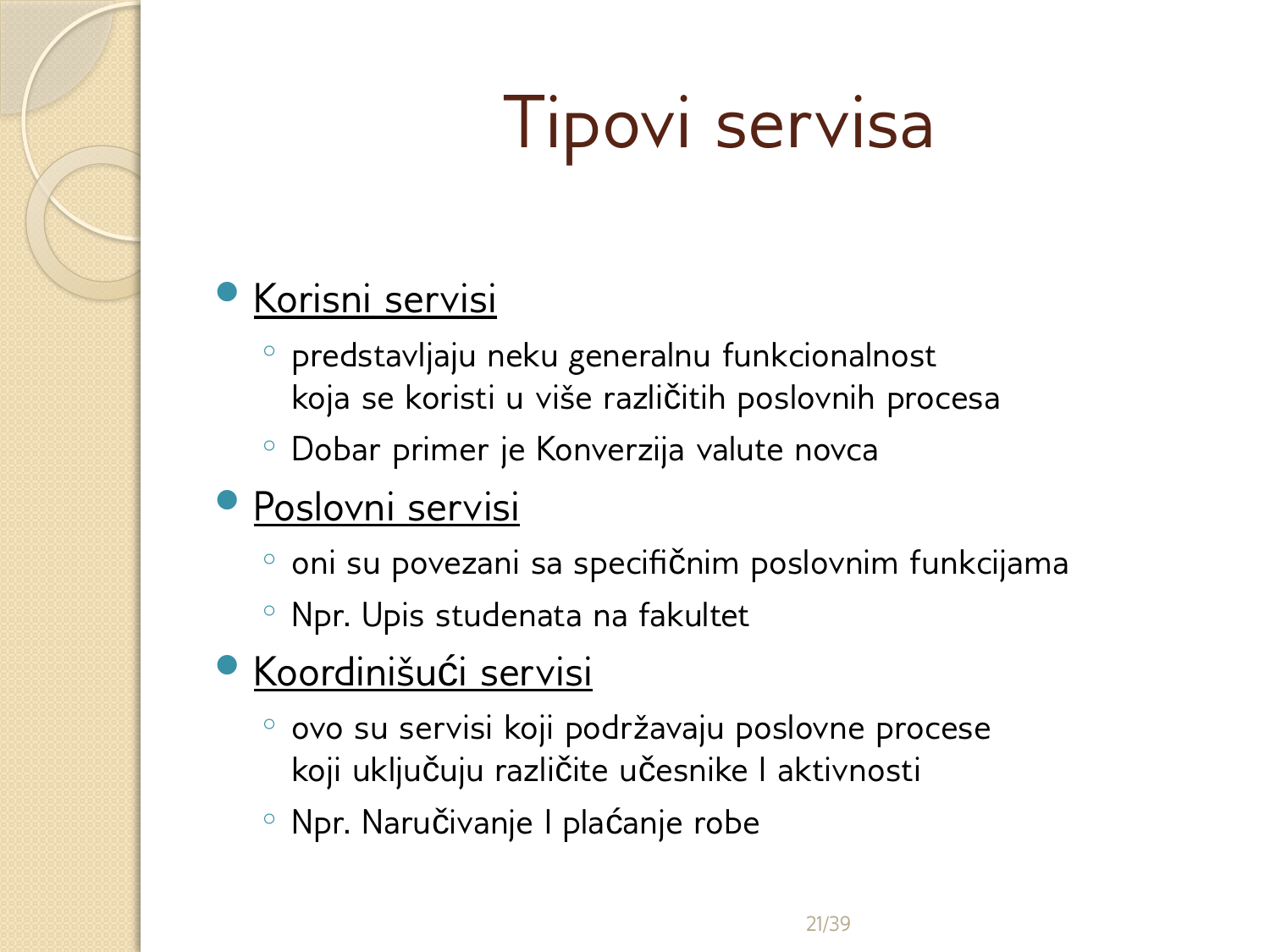

# Tipovi servisa
Korisni servisi
predstavljaju neku generalnu funkcionalnost
koja se koristi u više različitih poslovnih procesa
Dobar primer je Konverzija valute novca
Poslovni servisi
oni su povezani sa specifičnim poslovnim funkcijama
Npr. Upis studenata na fakultet
Koordinišući servisi
ovo su servisi koji podržavaju poslovne procese
koji uključuju različite učesnike I aktivnosti
Npr. Naručivanje I plaćanje robe
21/39